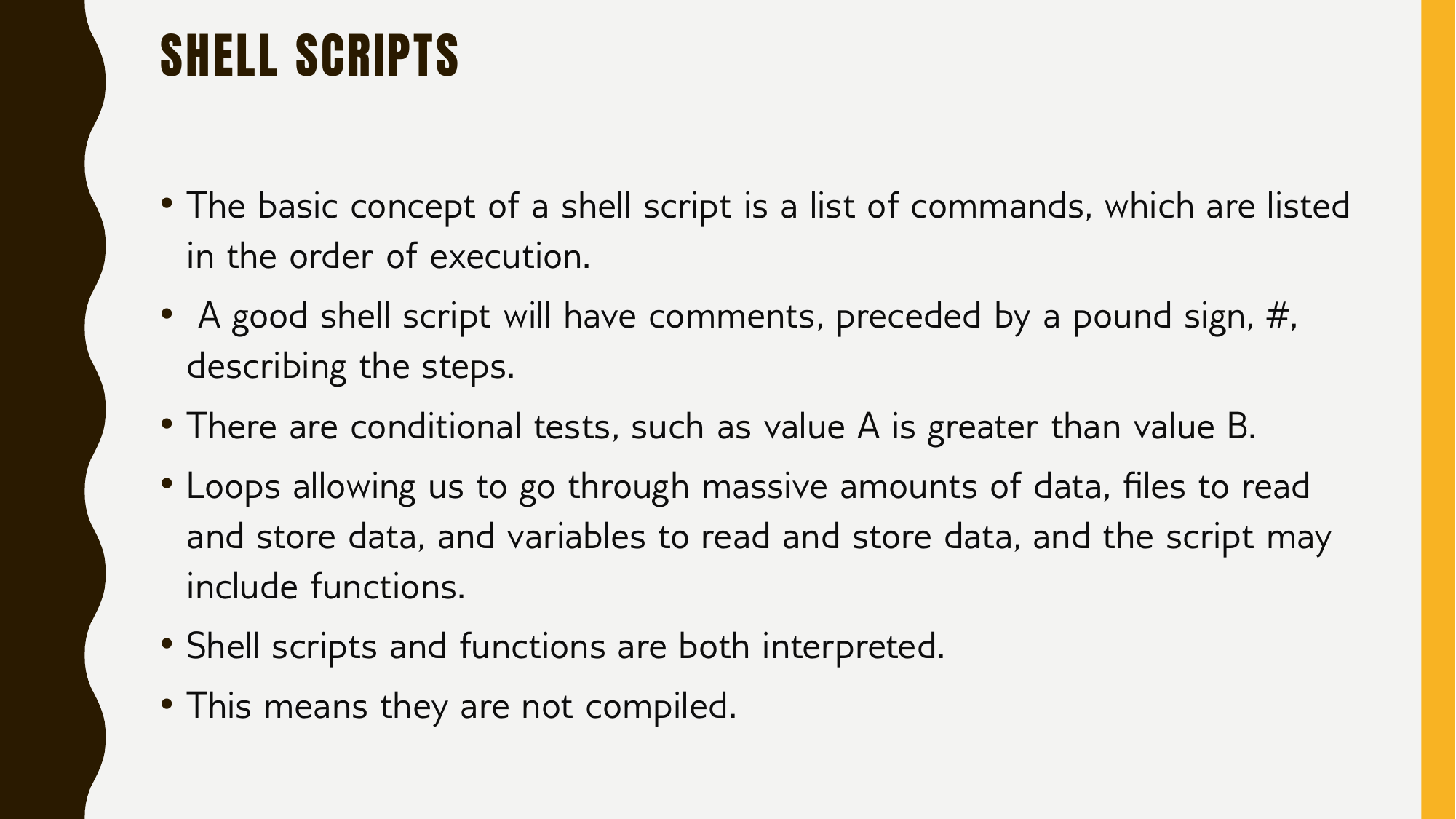

# Shell Scripts
The basic concept of a shell script is a list of commands, which are listed in the order of execution.
 A good shell script will have comments, preceded by a pound sign, #, describing the steps.
There are conditional tests, such as value A is greater than value B.
Loops allowing us to go through massive amounts of data, files to read and store data, and variables to read and store data, and the script may include functions.
Shell scripts and functions are both interpreted.
This means they are not compiled.